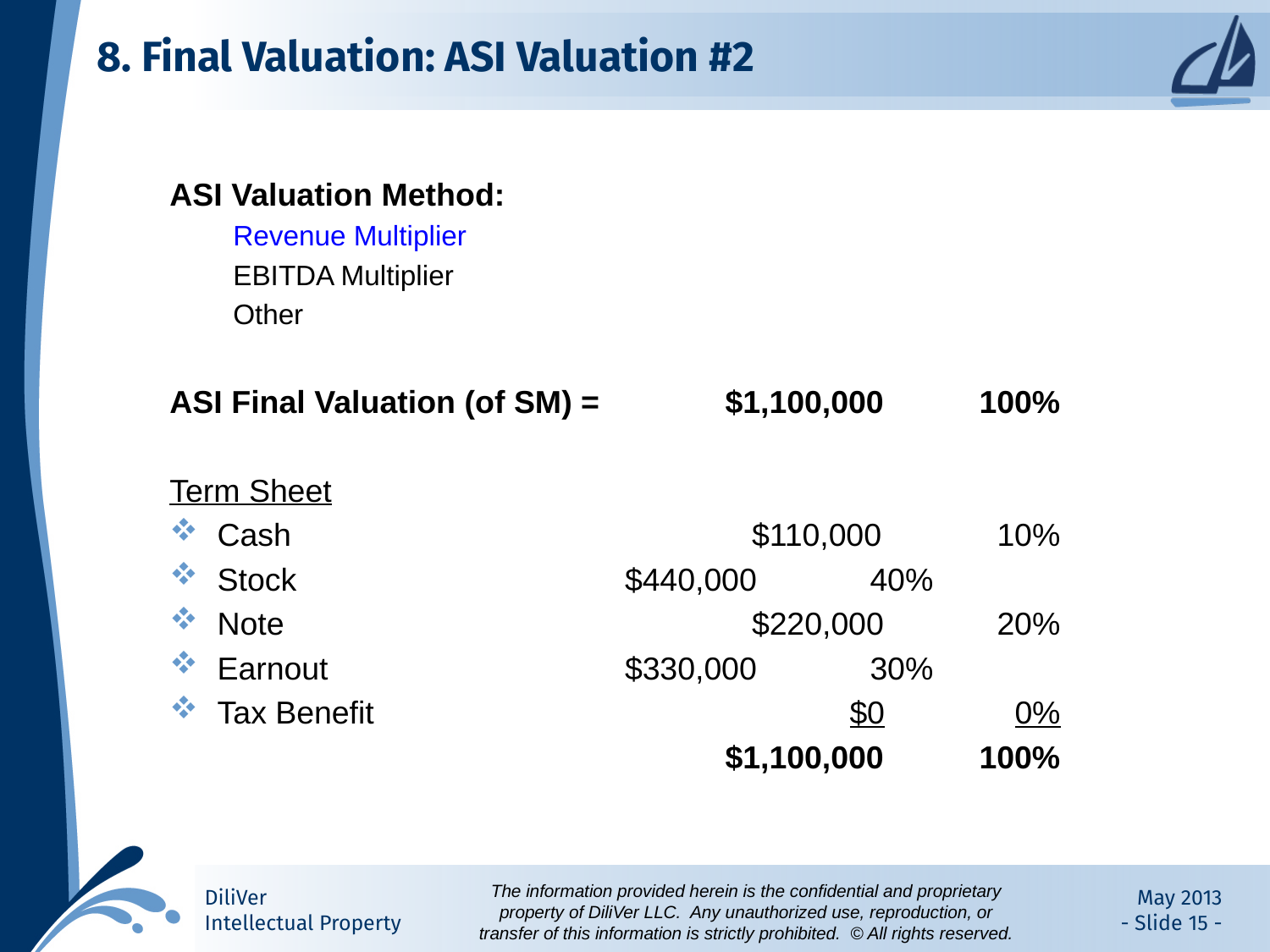

# 8. Final Valuation: ASI Valuation #2

ASI Valuation Method:
Revenue Multiplier
EBITDA Multiplier
Other

ASI Final Valuation (of SM) = 	$1,100,000	100%

Term Sheet
Cash			   	   $110,000	  10%
Stock		  	   $440,000	  40%
Note			  	   $220,000	  20%
Earnout		  	   $330,000	  30%
Tax Benefit	          	    	              $0	    0%
	                                    		$1,100,000	100%